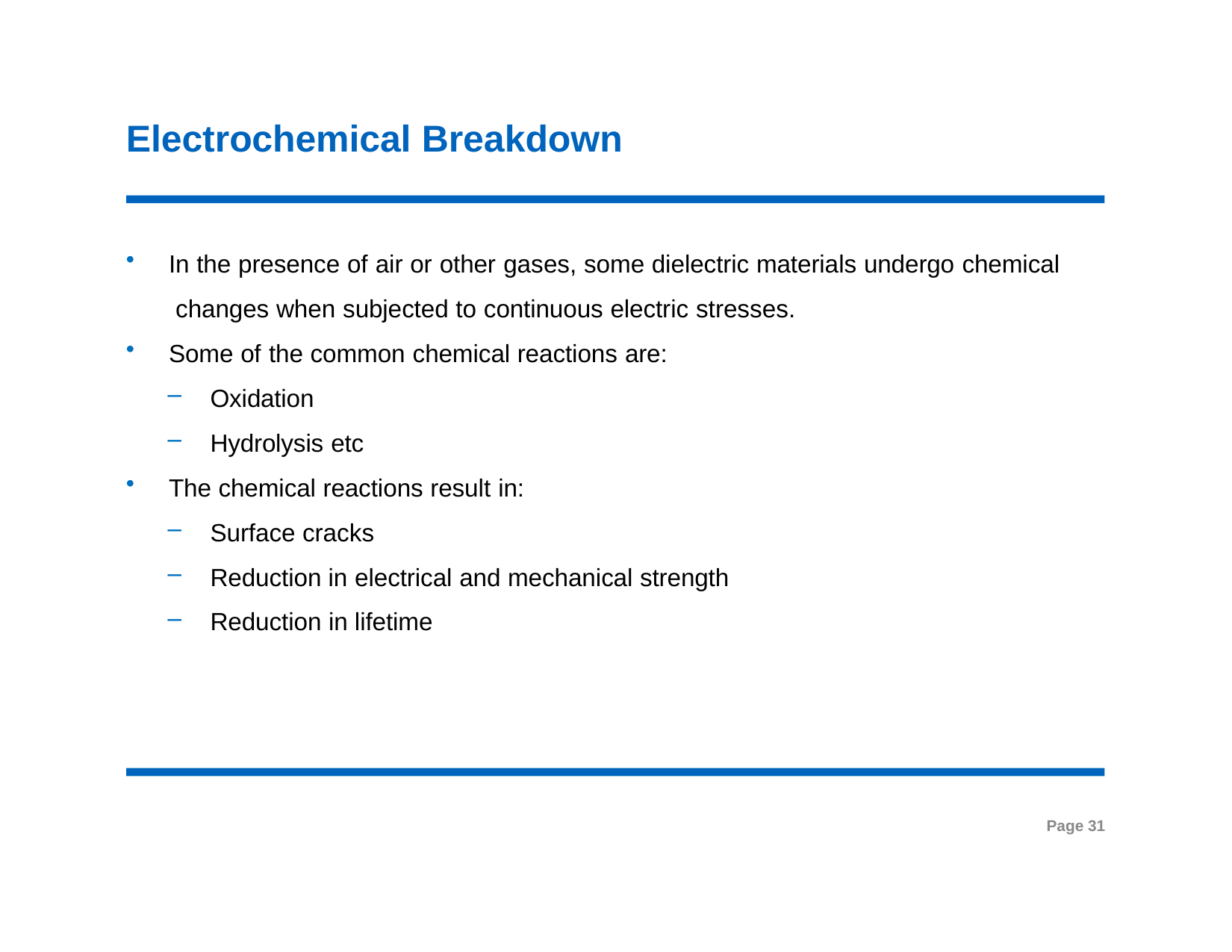

# Electrochemical Breakdown
In the presence of air or other gases, some dielectric materials undergo chemical  changes when subjected to continuous electric stresses.
Some of the common chemical reactions are:
Oxidation
Hydrolysis etc
The chemical reactions result in:
Surface cracks
Reduction in electrical and mechanical strength
Reduction in lifetime
Page 31